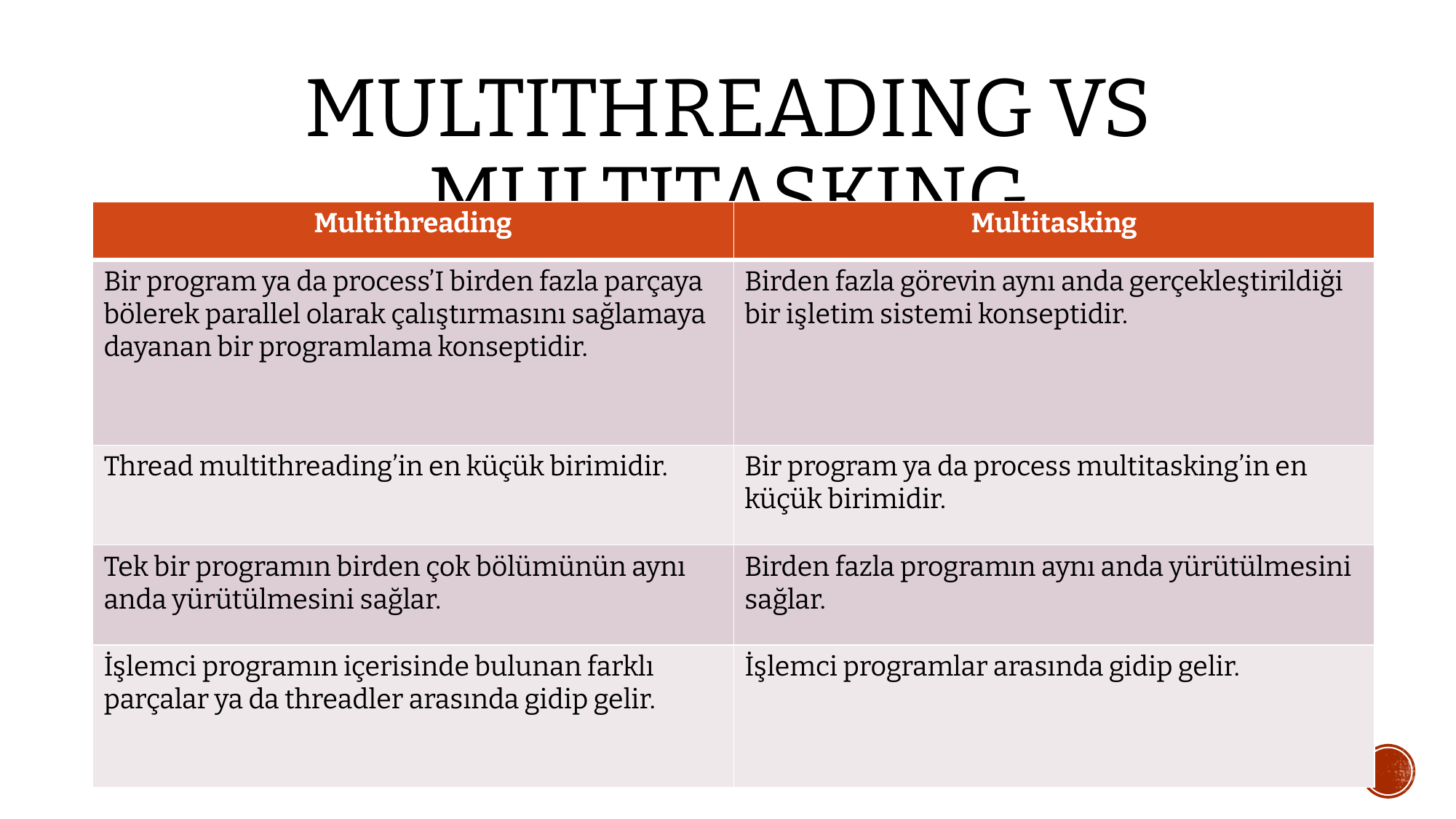

# MultiThreading vs MultiTasking
| Multithreading | Multitasking |
| --- | --- |
| Bir program ya da process’I birden fazla parçaya bölerek parallel olarak çalıştırmasını sağlamaya dayanan bir programlama konseptidir. | Birden fazla görevin aynı anda gerçekleştirildiği bir işletim sistemi konseptidir. |
| Thread multithreading’in en küçük birimidir. | Bir program ya da process multitasking’in en küçük birimidir. |
| Tek bir programın birden çok bölümünün aynı anda yürütülmesini sağlar. | Birden fazla programın aynı anda yürütülmesini sağlar. |
| İşlemci programın içerisinde bulunan farklı parçalar ya da threadler arasında gidip gelir. | İşlemci programlar arasında gidip gelir. |